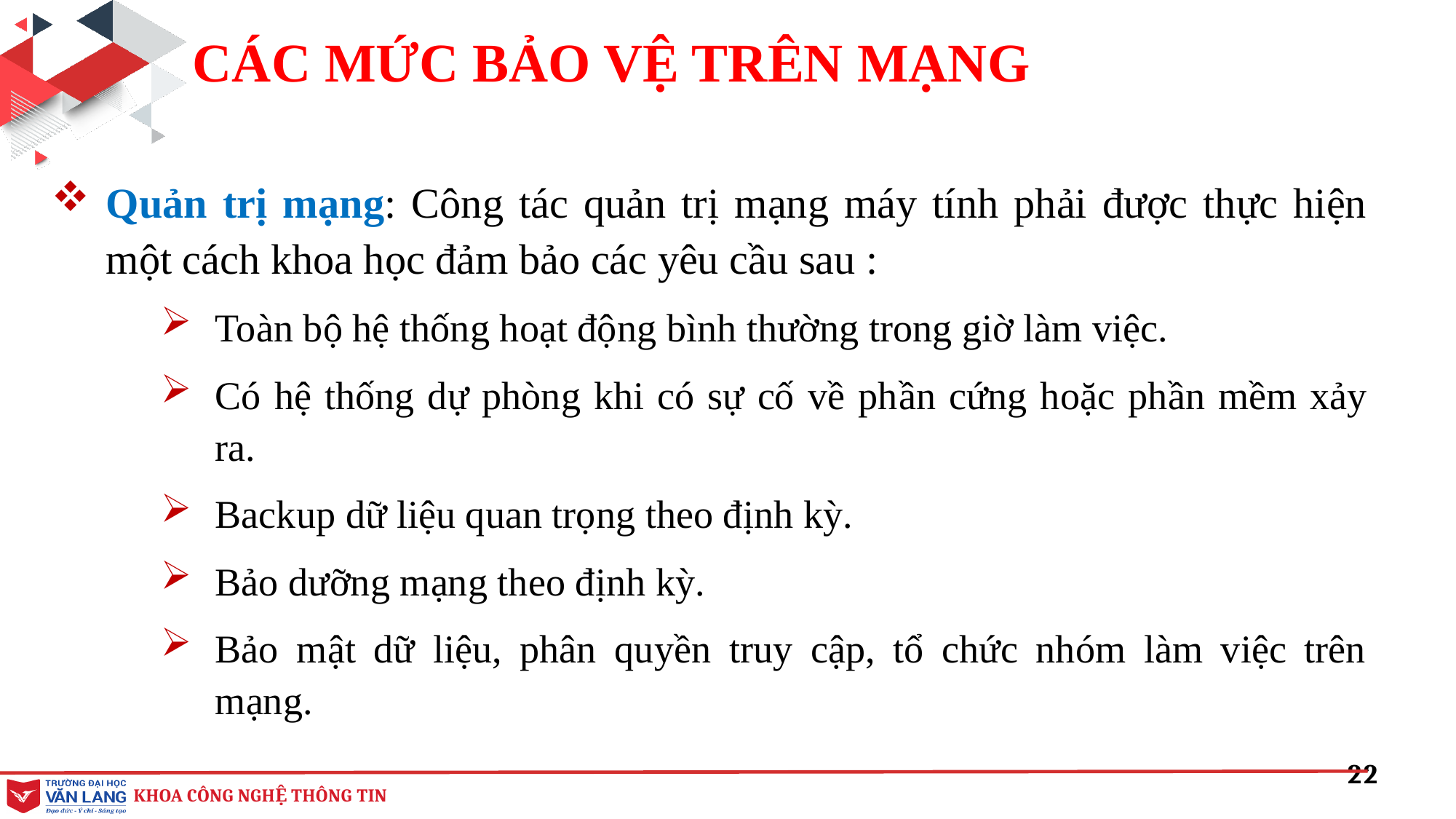

CÁC MỨC BẢO VỆ TRÊN MẠNG
Quản trị mạng: Công tác quản trị mạng máy tính phải được thực hiện một cách khoa học đảm bảo các yêu cầu sau :
Toàn bộ hệ thống hoạt động bình thường trong giờ làm việc.
Có hệ thống dự phòng khi có sự cố về phần cứng hoặc phần mềm xảy ra.
Backup dữ liệu quan trọng theo định kỳ.
Bảo dưỡng mạng theo định kỳ.
Bảo mật dữ liệu, phân quyền truy cập, tổ chức nhóm làm việc trên mạng.